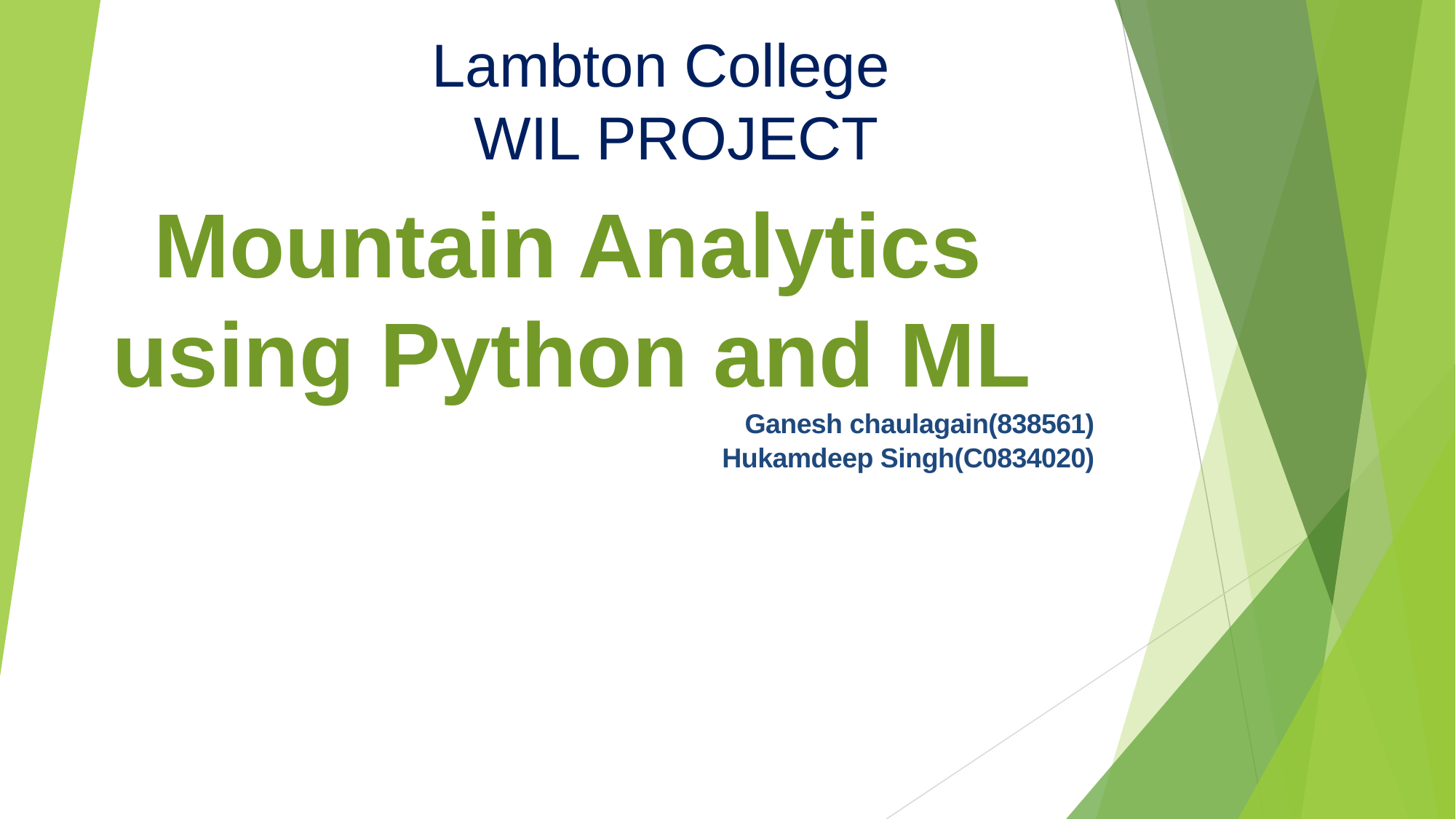

# Lambton College WIL PROJECT
Mountain Analytics using Python and ML
Ganesh chaulagain(838561)
Hukamdeep Singh(C0834020)